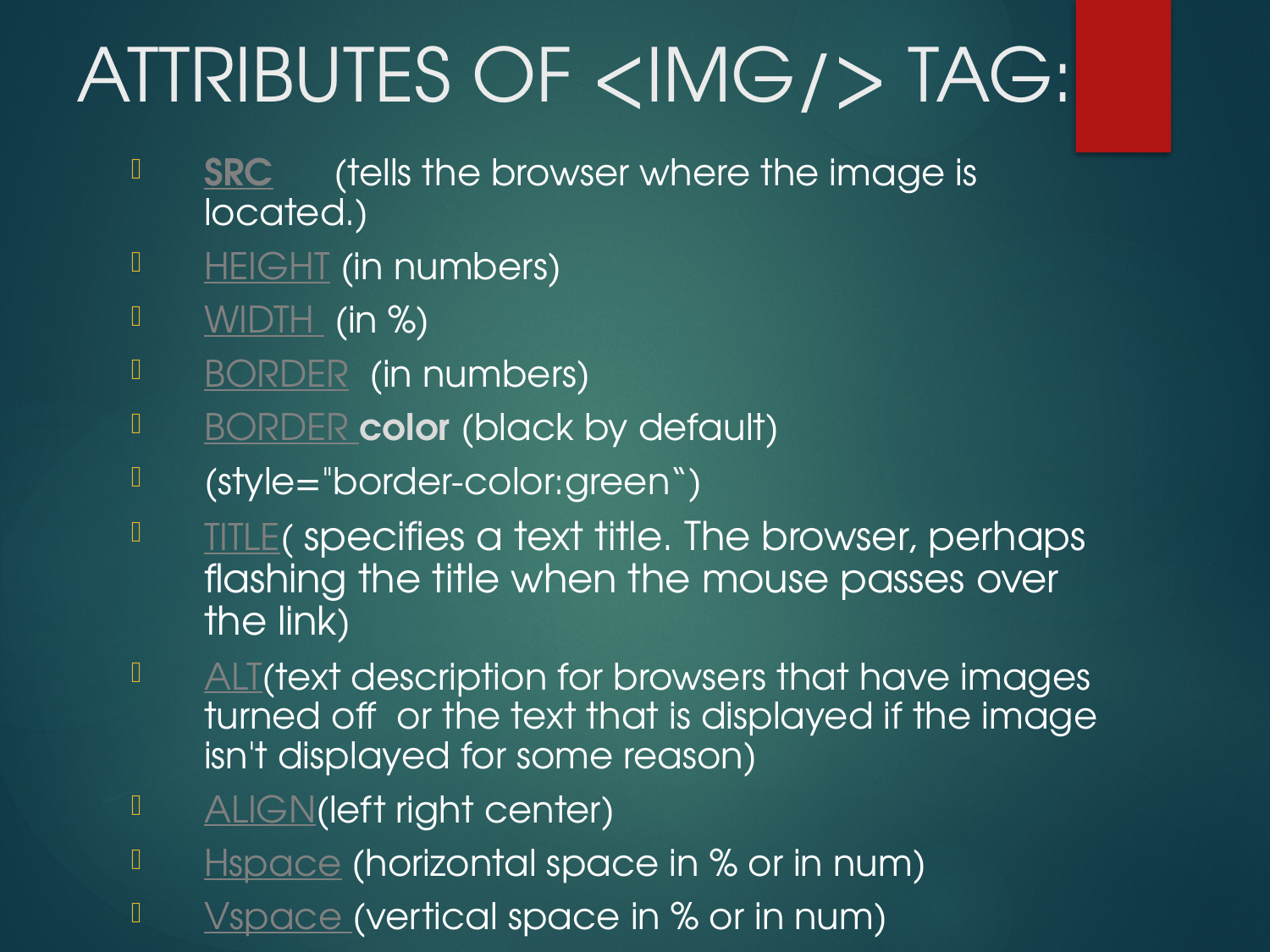

# ATTRIBUTES OF <IMG/> TAG:
SRC      (tells the browser where the image is located.)
HEIGHT (in numbers)
WIDTH  (in %)
BORDER  (in numbers)
BORDER color (black by default)
(style="border-color:green“)
TITLE( specifies a text title. The browser, perhaps flashing the title when the mouse passes over the link)
ALT(text description for browsers that have images turned off  or the text that is displayed if the image isn't displayed for some reason)
ALIGN(left right center)
Hspace (horizontal space in % or in num)
Vspace (vertical space in % or in num)